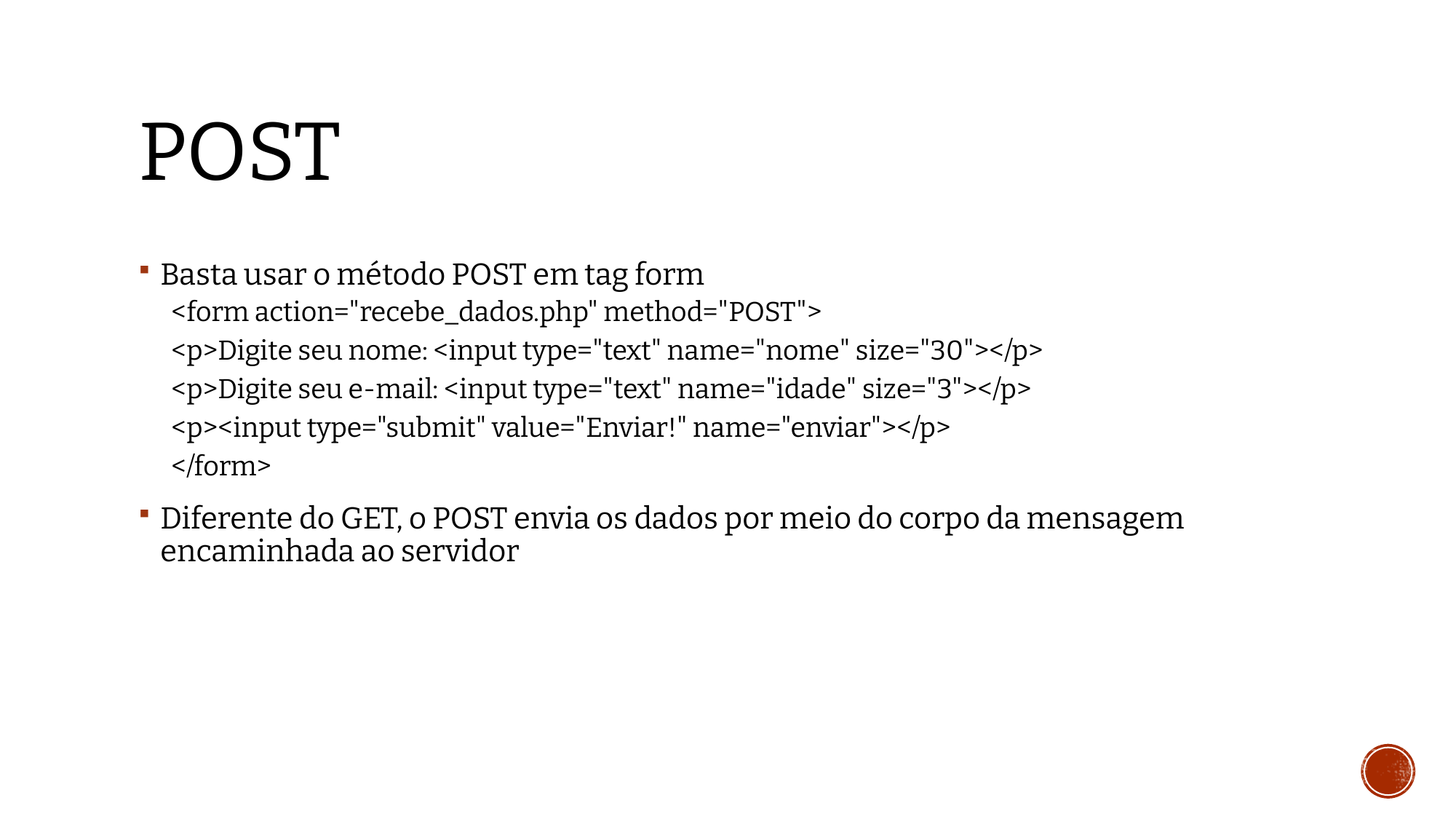

# post
Basta usar o método POST em tag form
<form action="recebe_dados.php" method="POST">
<p>Digite seu nome: <input type="text" name="nome" size="30"></p>
<p>Digite seu e-mail: <input type="text" name="idade" size="3"></p>
<p><input type="submit" value="Enviar!" name="enviar"></p>
</form>
Diferente do GET, o POST envia os dados por meio do corpo da mensagem encaminhada ao servidor